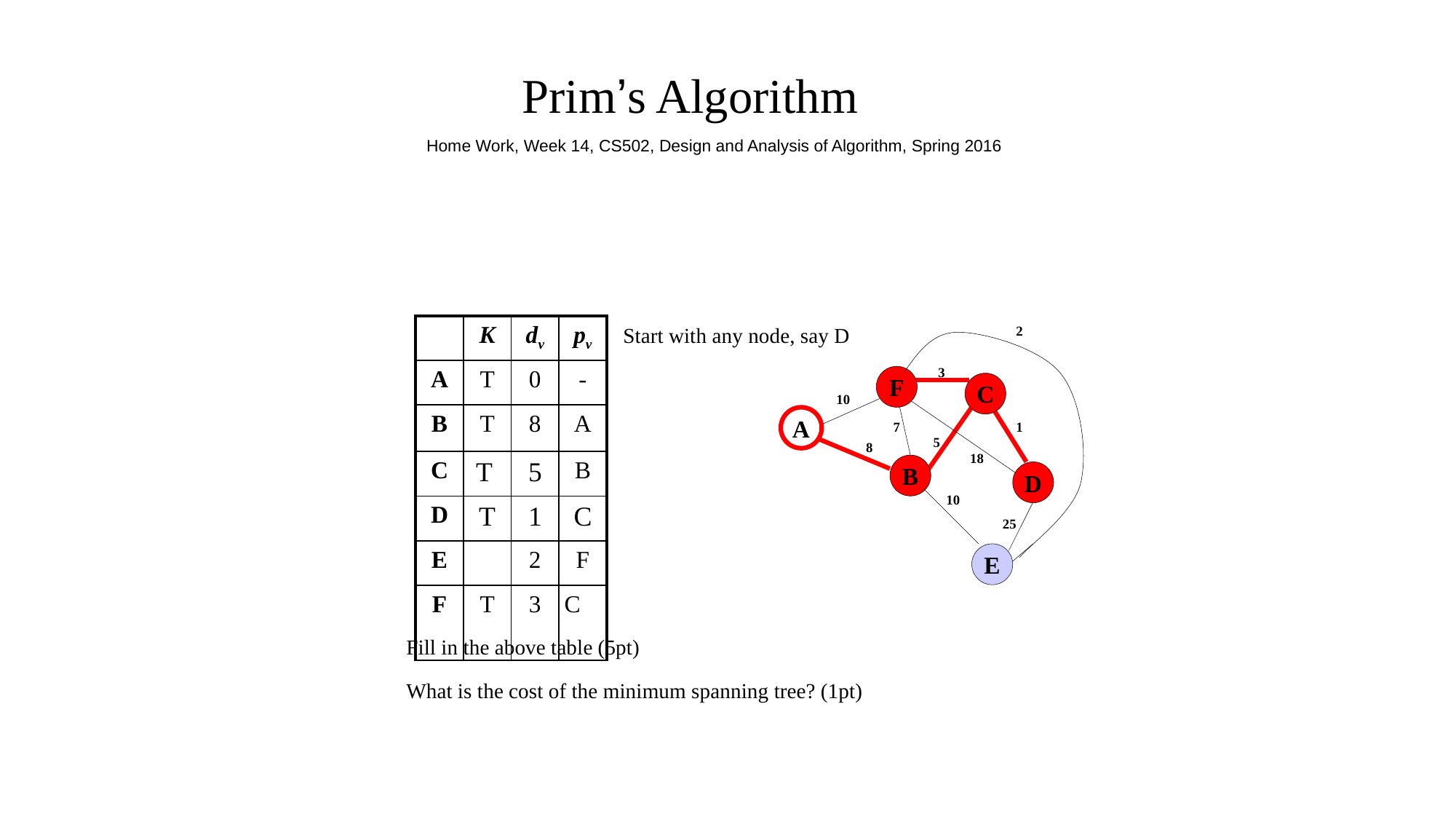

Prim’s Algorithm
Home Work, Week 14, CS502, Design and Analysis of Algorithm, Spring 2016
|  | K | dv | pv |
| --- | --- | --- | --- |
| A | T | 0 | - |
| B | T | 8 | A |
| C | T | 5 | B |
| D | T | 1 | C |
| E |  | 2 | F |
| F | T | 3 | C |
Start with any node, say D
2

3

F

C

10

A

A

A
A
7
1
5

8
18

B

D

10

25

E

Fill in the above table (5pt)
What is the cost of the minimum spanning tree? (1pt)